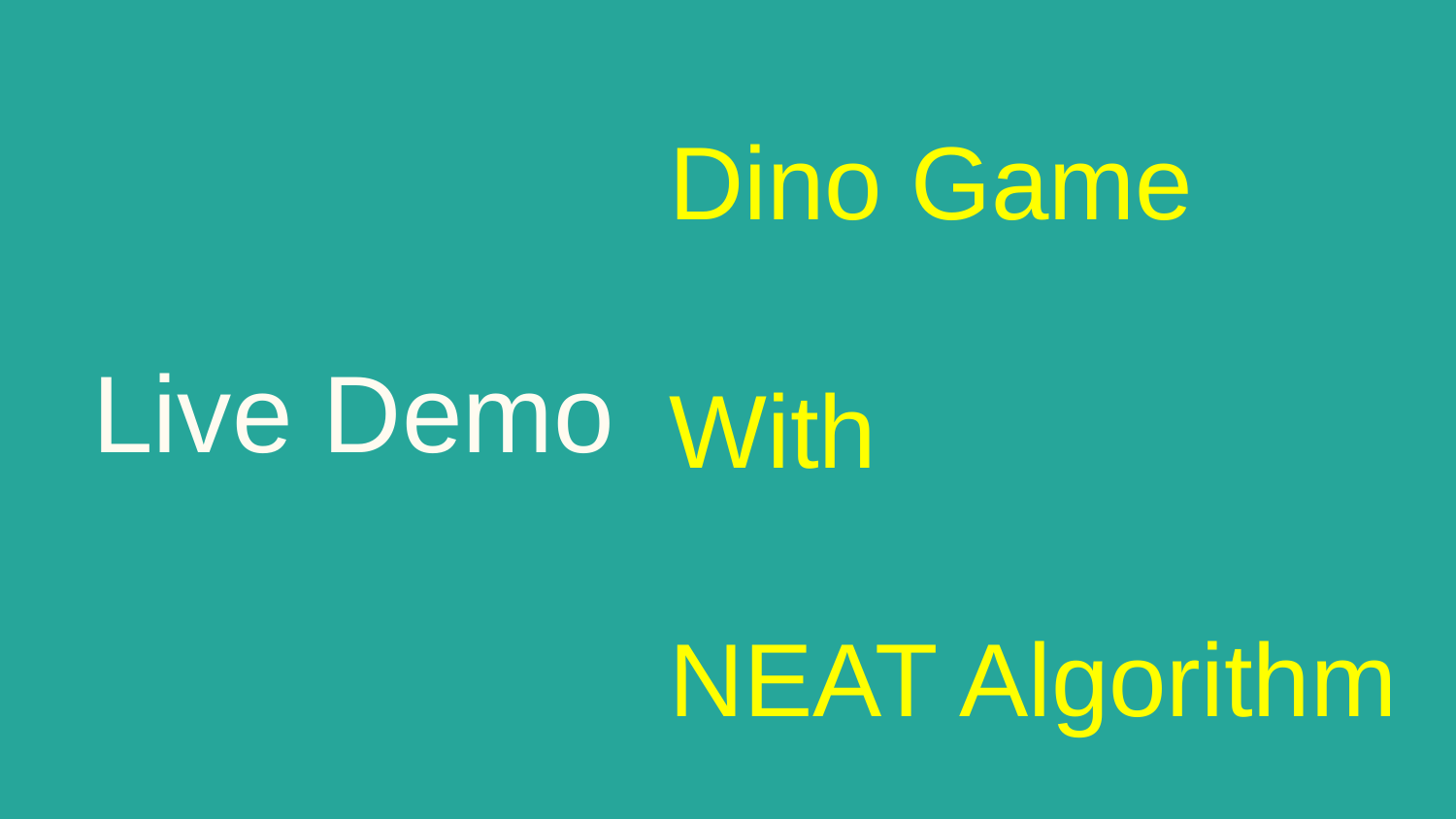

# Live Demo
Dino Game

With

NEAT Algorithm